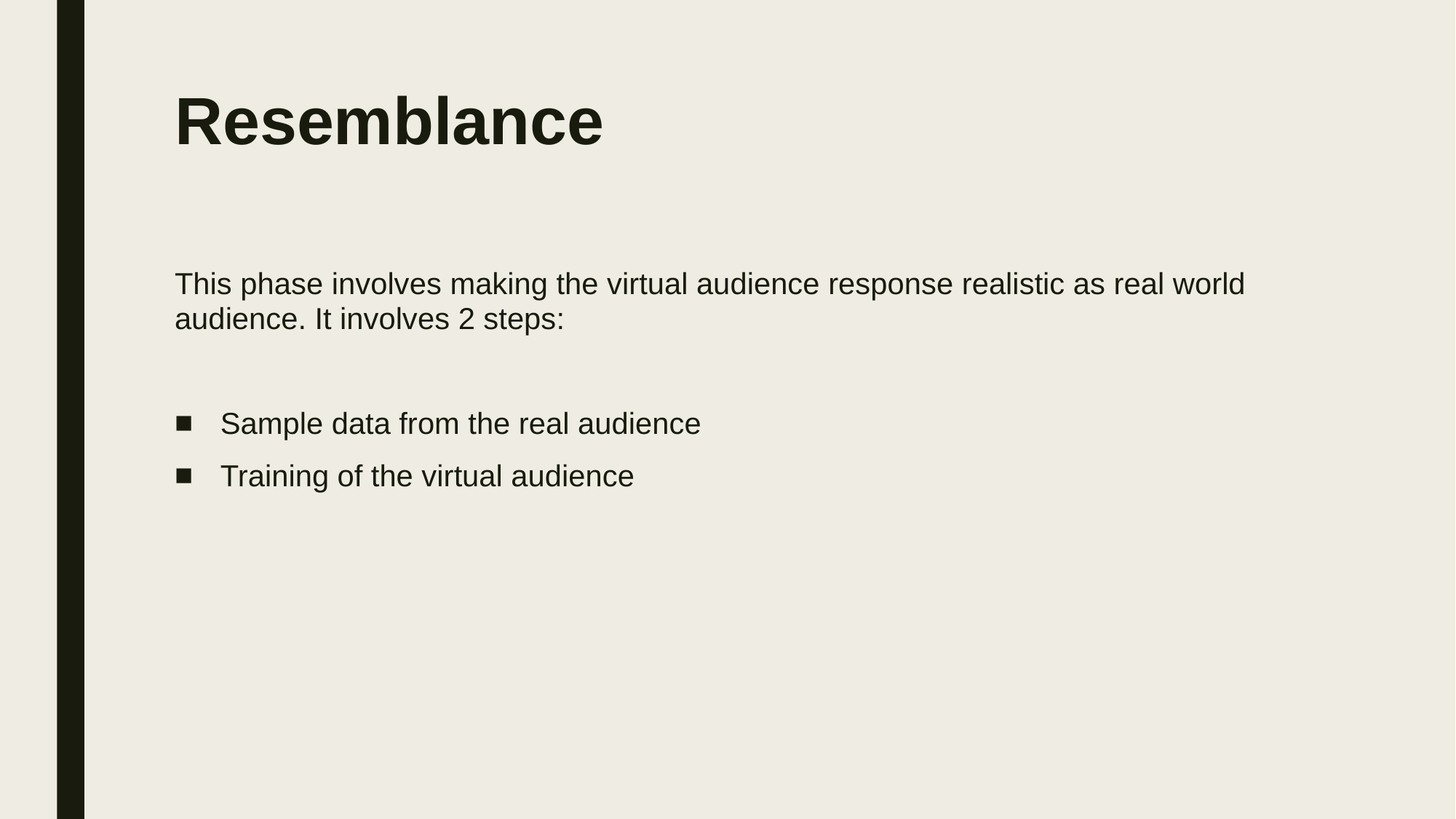

# Resemblance
This phase involves making the virtual audience response realistic as real world audience. It involves 2 steps:

Sample data from the real audience
Training of the virtual audience